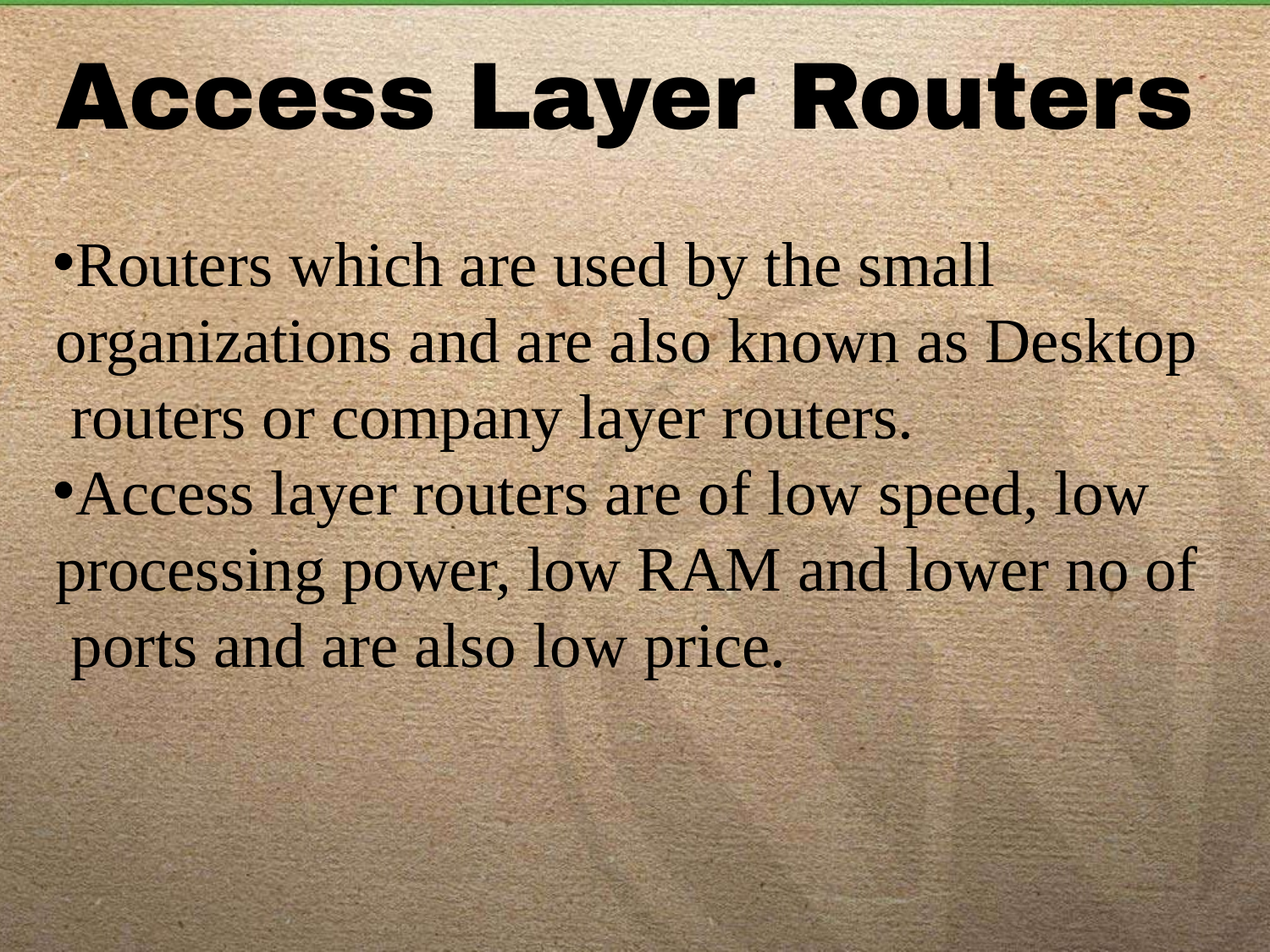

# Access Layer Routers
Routers which are used by the small  organizations and are also known as Desktop  routers or company layer routers.
Access layer routers are of low speed, low  processing power, low RAM and lower no of  ports and are also low price.